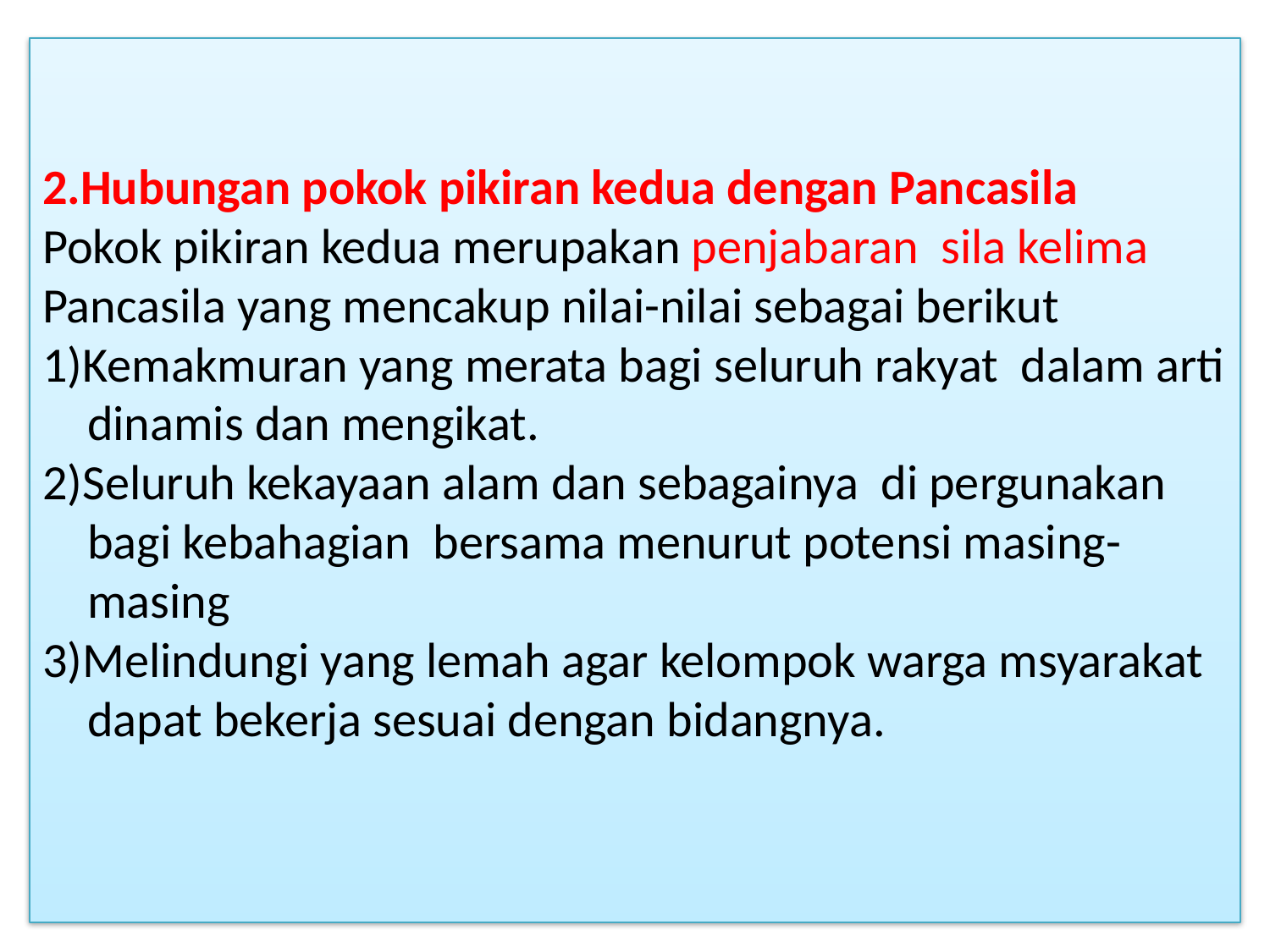

# 2.Hubungan pokok pikiran kedua dengan Pancasila Pokok pikiran kedua merupakan penjabaran  sila kelima Pancasila yang mencakup nilai-nilai sebagai berikut 1)Kemakmuran yang merata bagi seluruh rakyat  dalam arti dinamis dan mengikat. 2)Seluruh kekayaan alam dan sebagainya  di pergunakan bagi kebahagian  bersama menurut potensi masing- masing 3)Melindungi yang lemah agar kelompok warga msyarakat dapat bekerja sesuai dengan bidangnya.